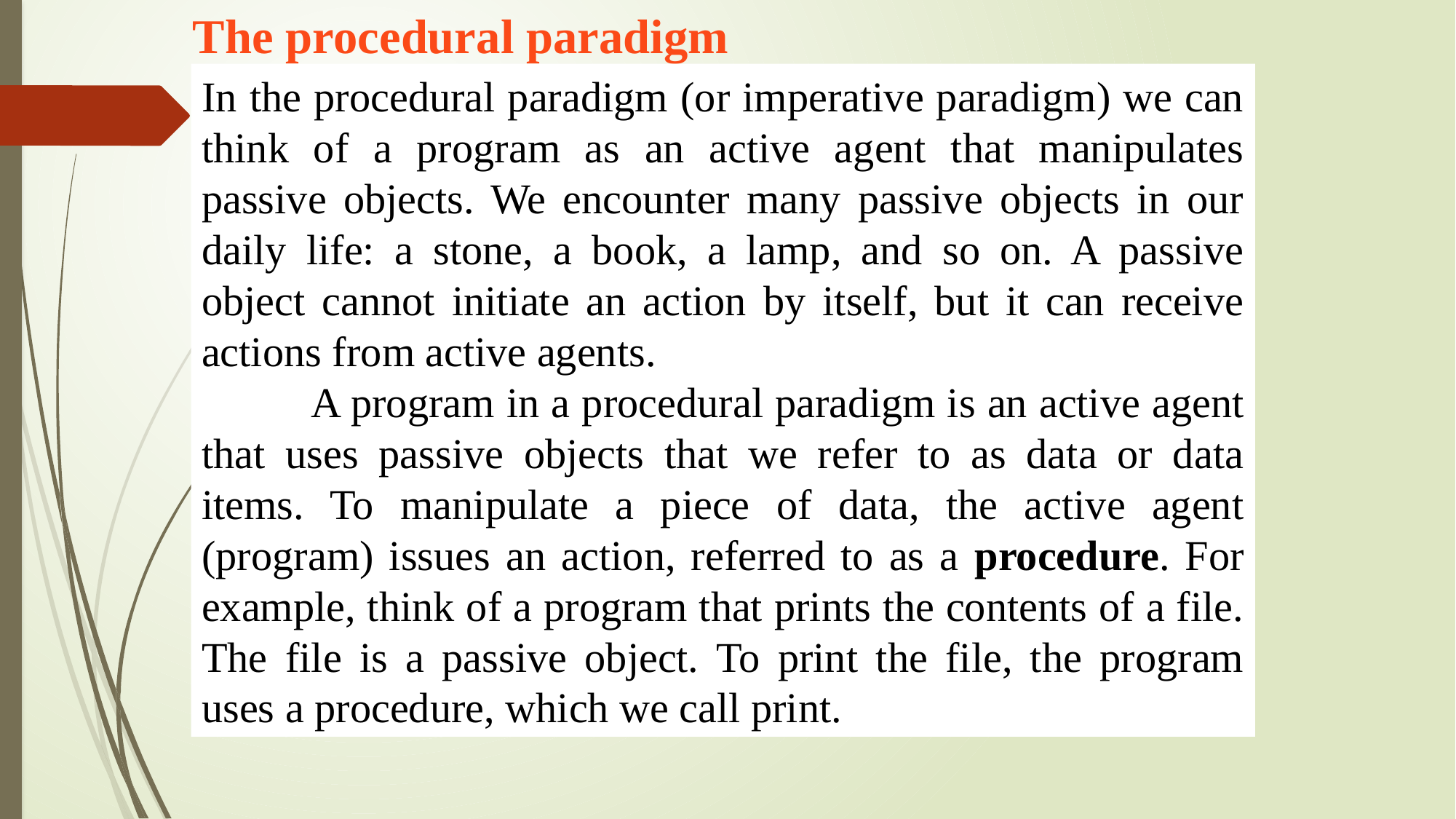

The procedural paradigm
In the procedural paradigm (or imperative paradigm) we can think of a program as an active agent that manipulates passive objects. We encounter many passive objects in our daily life: a stone, a book, a lamp, and so on. A passive object cannot initiate an action by itself, but it can receive actions from active agents.
	A program in a procedural paradigm is an active agent that uses passive objects that we refer to as data or data items. To manipulate a piece of data, the active agent (program) issues an action, referred to as a procedure. For example, think of a program that prints the contents of a file. The file is a passive object. To print the file, the program uses a procedure, which we call print.